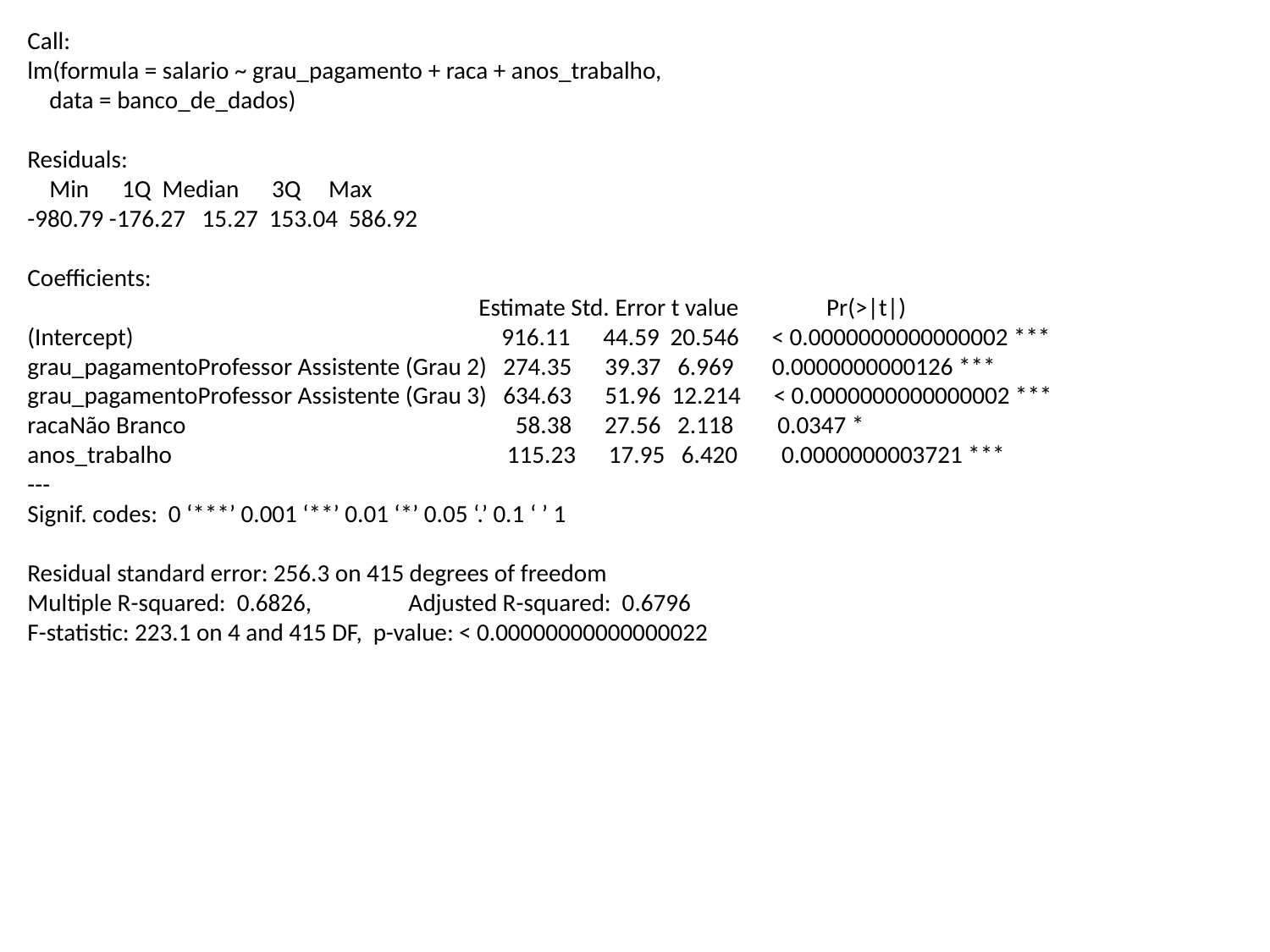

Call:
lm(formula = salario ~ grau_pagamento + raca + anos_trabalho,
    data = banco_de_dados)

Residuals:
    Min      1Q  Median      3Q     Max
-980.79 -176.27   15.27  153.04  586.92

Coefficients:
                                                                                  Estimate Std. Error t value                Pr(>|t|)
(Intercept)                                                                   916.11      44.59  20.546      < 0.0000000000000002 ***
grau_pagamentoProfessor Assistente (Grau 2)   274.35      39.37   6.969       0.0000000000126 ***
grau_pagamentoProfessor Assistente (Grau 3)   634.63      51.96  12.214      < 0.0000000000000002 ***
racaNão Branco                                                            58.38      27.56   2.118        0.0347 *
anos_trabalho                                                             115.23      17.95   6.420        0.0000000003721 ***
---
Signif. codes:  0 ‘***’ 0.001 ‘**’ 0.01 ‘*’ 0.05 ‘.’ 0.1 ‘ ’ 1

Residual standard error: 256.3 on 415 degrees of freedom
Multiple R-squared:  0.6826,	Adjusted R-squared:  0.6796
F-statistic: 223.1 on 4 and 415 DF,  p-value: < 0.00000000000000022